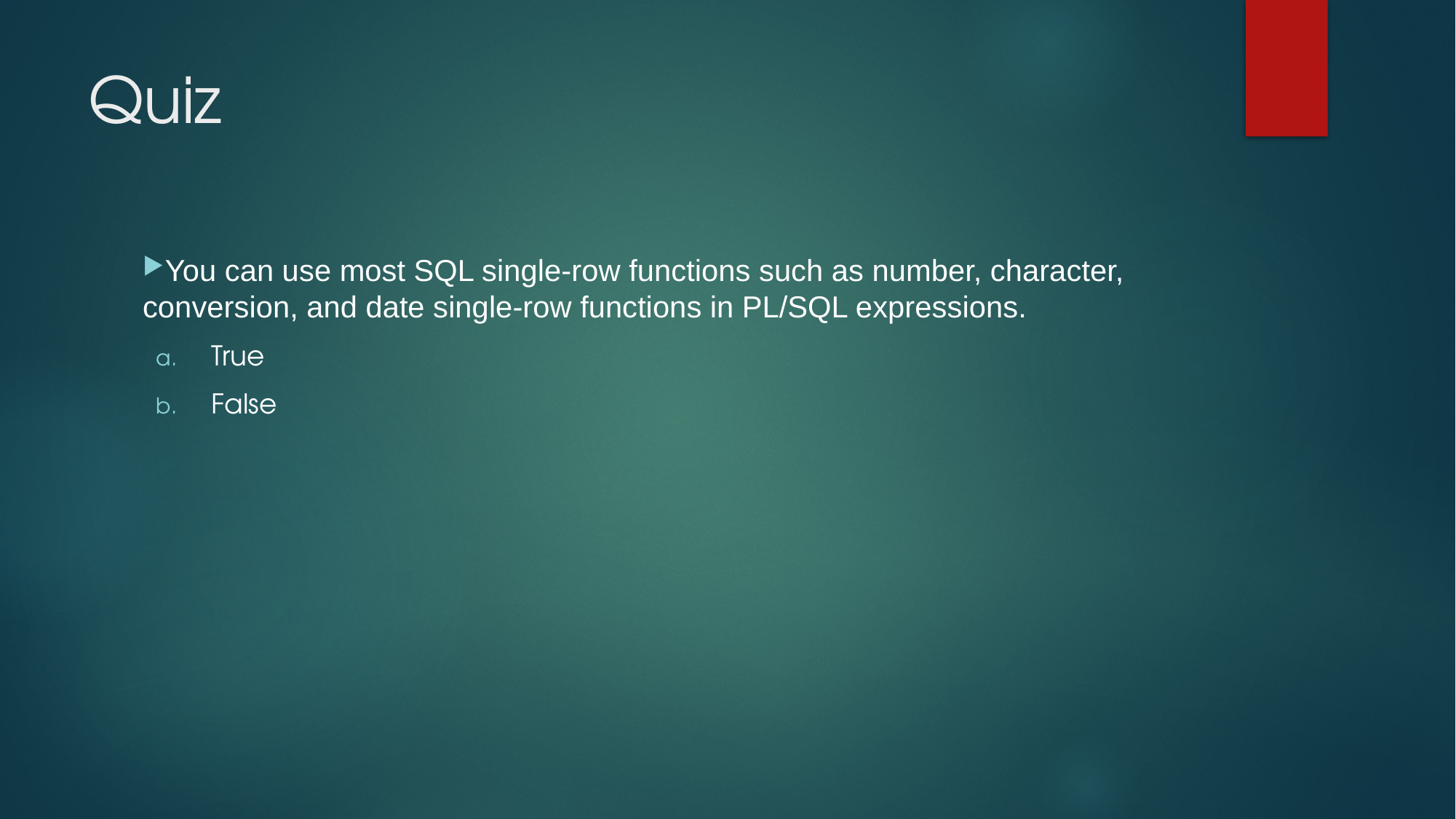

# Quiz
You can use most SQL single-row functions such as number, character, conversion, and date single-row functions in PL/SQL expressions.
True
False